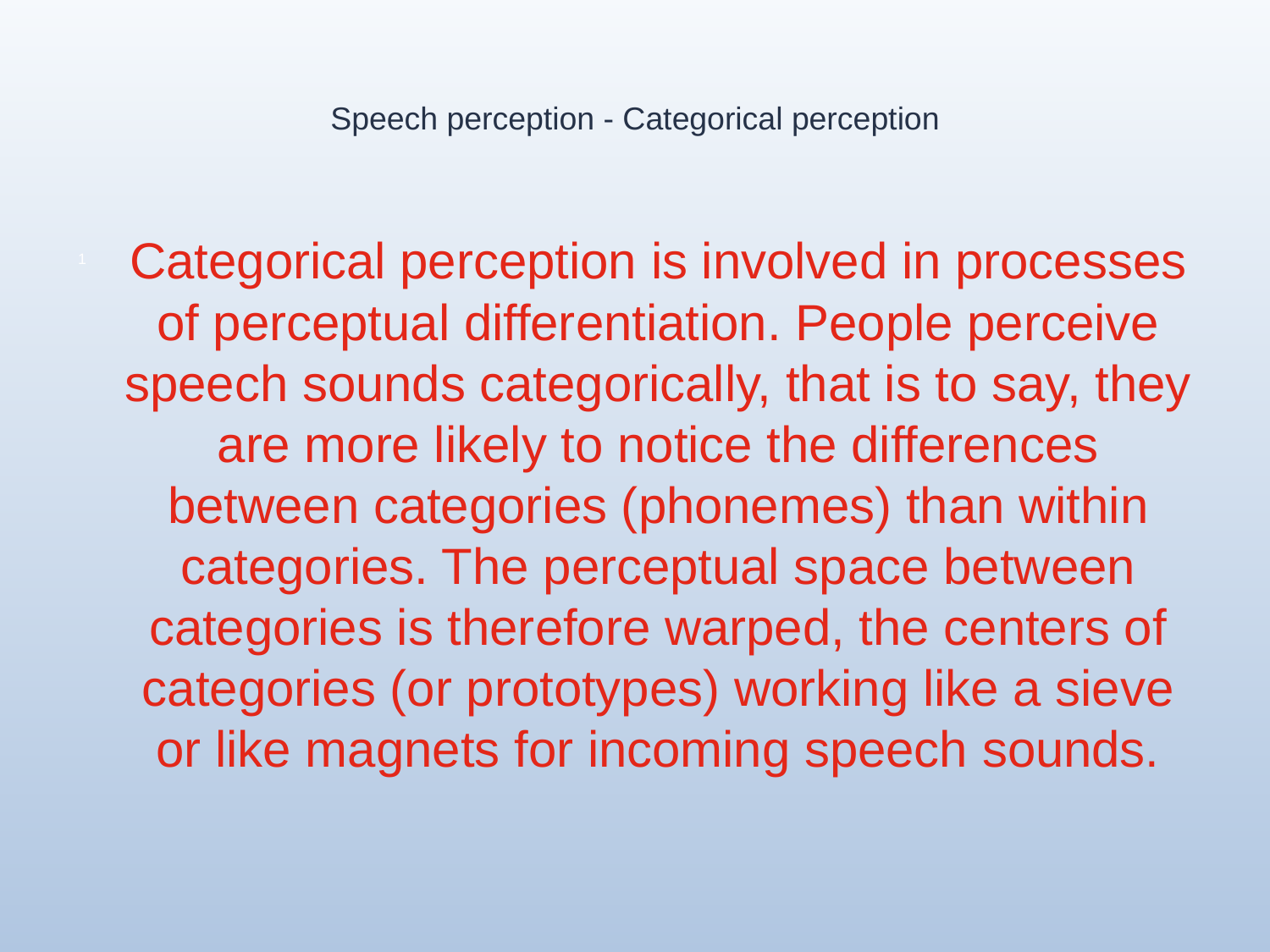

# Speech perception - Categorical perception
Categorical perception is involved in processes of perceptual differentiation. People perceive speech sounds categorically, that is to say, they are more likely to notice the differences between categories (phonemes) than within categories. The perceptual space between categories is therefore warped, the centers of categories (or prototypes) working like a sieve or like magnets for incoming speech sounds.